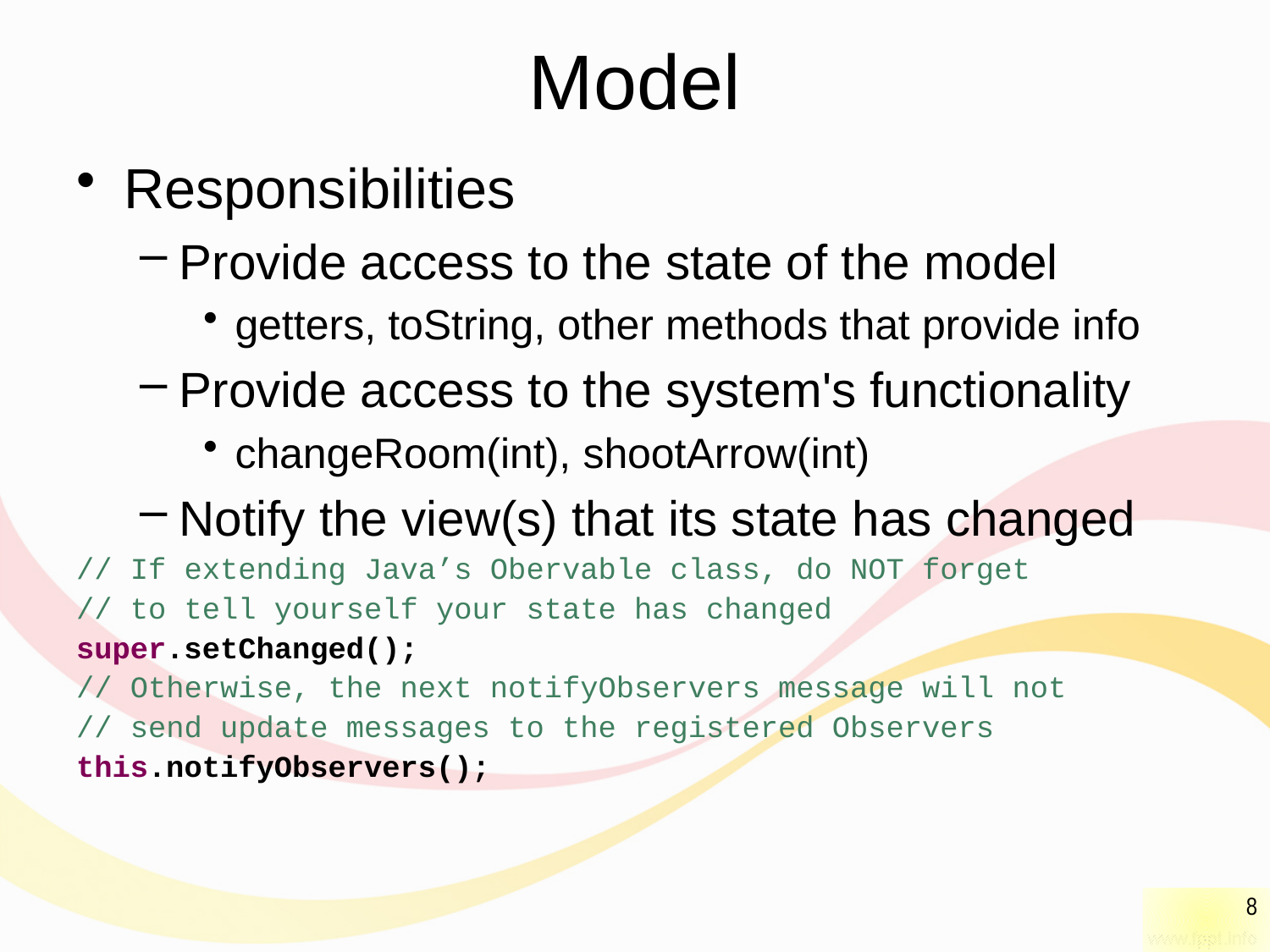

# Model
Responsibilities
Provide access to the state of the model
getters, toString, other methods that provide info
Provide access to the system's functionality
changeRoom(int), shootArrow(int)
Notify the view(s) that its state has changed
// If extending Java’s Obervable class, do NOT forget
// to tell yourself your state has changed
super.setChanged();
// Otherwise, the next notifyObservers message will not
// send update messages to the registered Observers
this.notifyObservers();
8